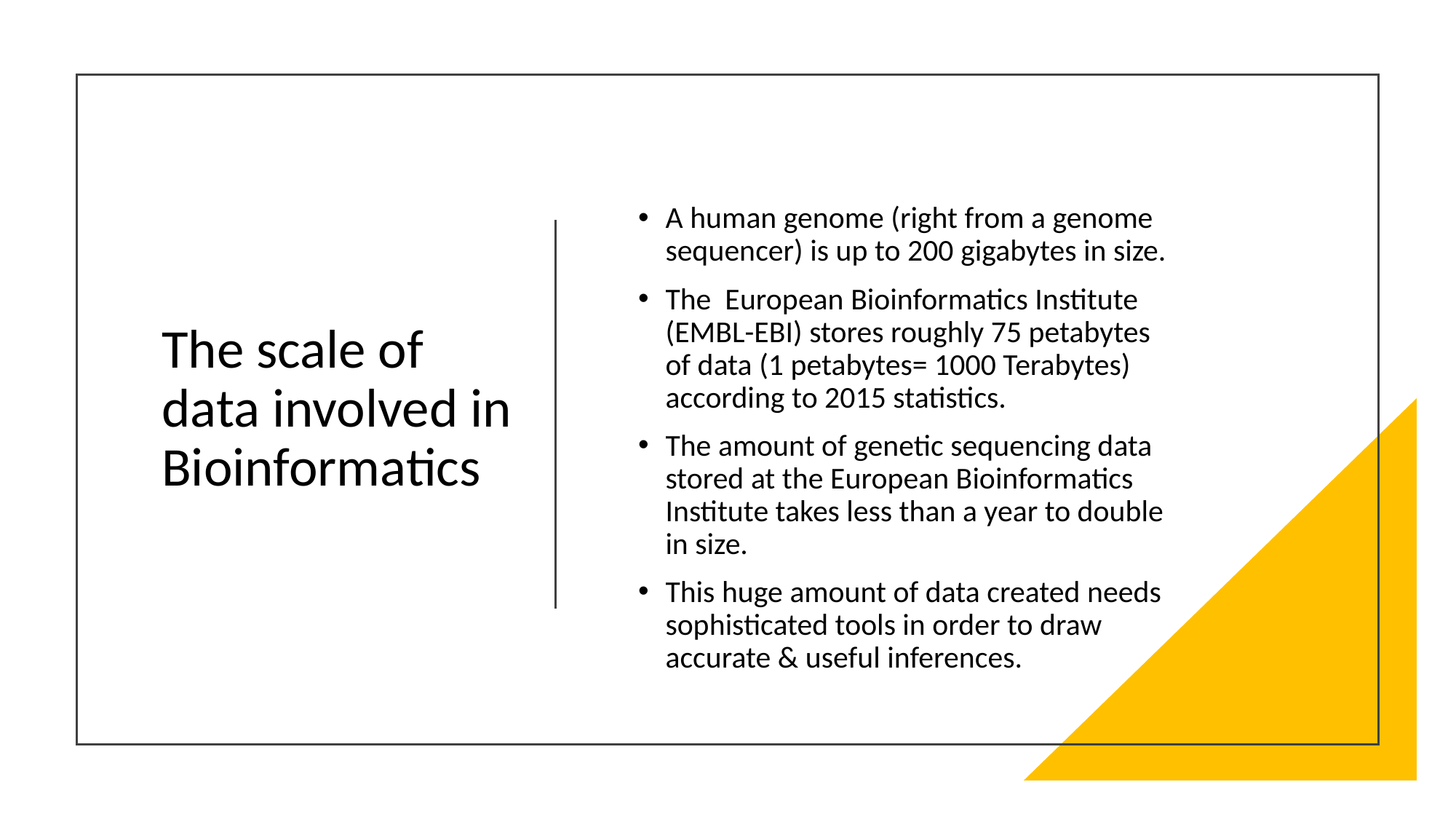

# The scale of data involved in Bioinformatics
A human genome (right from a genome sequencer) is up to 200 gigabytes in size.
The  European Bioinformatics Institute (EMBL-EBI) stores roughly 75 petabytes of data (1 petabytes= 1000 Terabytes) according to 2015 statistics.
The amount of genetic sequencing data stored at the European Bioinformatics Institute takes less than a year to double in size.
This huge amount of data created needs sophisticated tools in order to draw accurate & useful inferences.